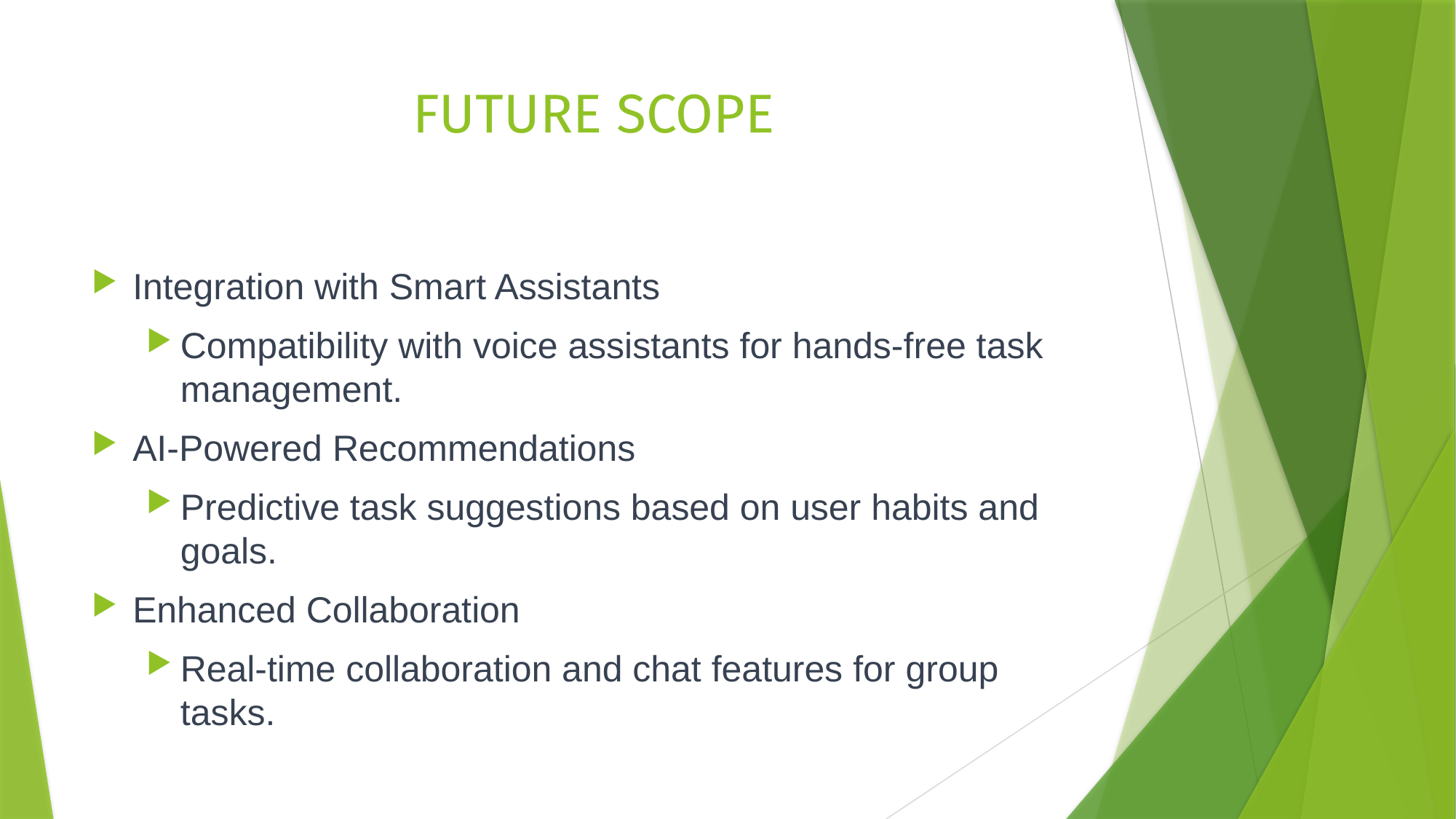

# FUTURE SCOPE
Integration with Smart Assistants
Compatibility with voice assistants for hands-free task management.
AI-Powered Recommendations
Predictive task suggestions based on user habits and goals.
Enhanced Collaboration
Real-time collaboration and chat features for group tasks.